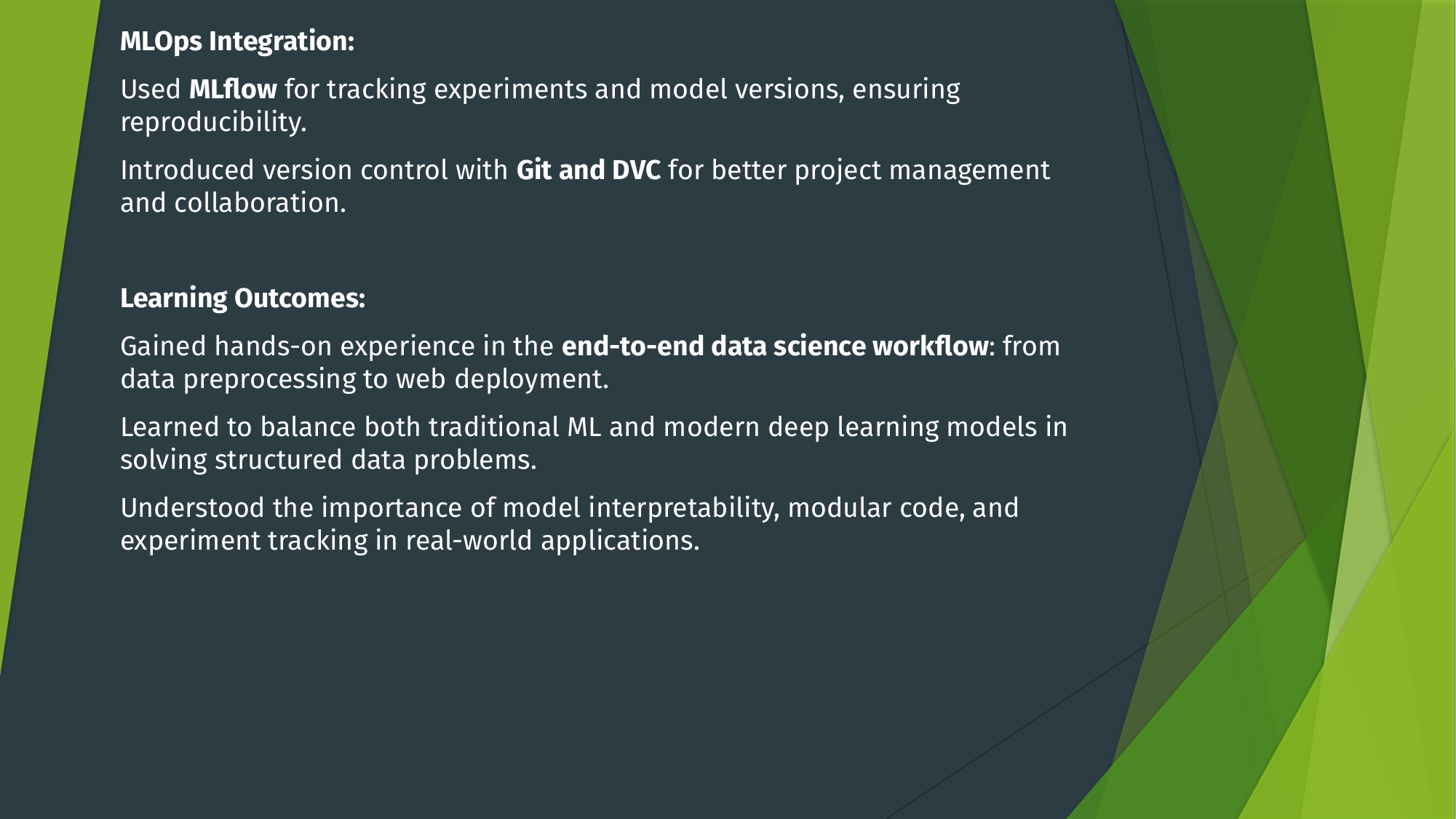

MLOps Integration:
Used MLflow for tracking experiments and model versions, ensuring reproducibility.
Introduced version control with Git and DVC for better project management and collaboration.

Learning Outcomes:
Gained hands-on experience in the end-to-end data science workflow: from data preprocessing to web deployment.
Learned to balance both traditional ML and modern deep learning models in solving structured data problems.
Understood the importance of model interpretability, modular code, and experiment tracking in real-world applications.